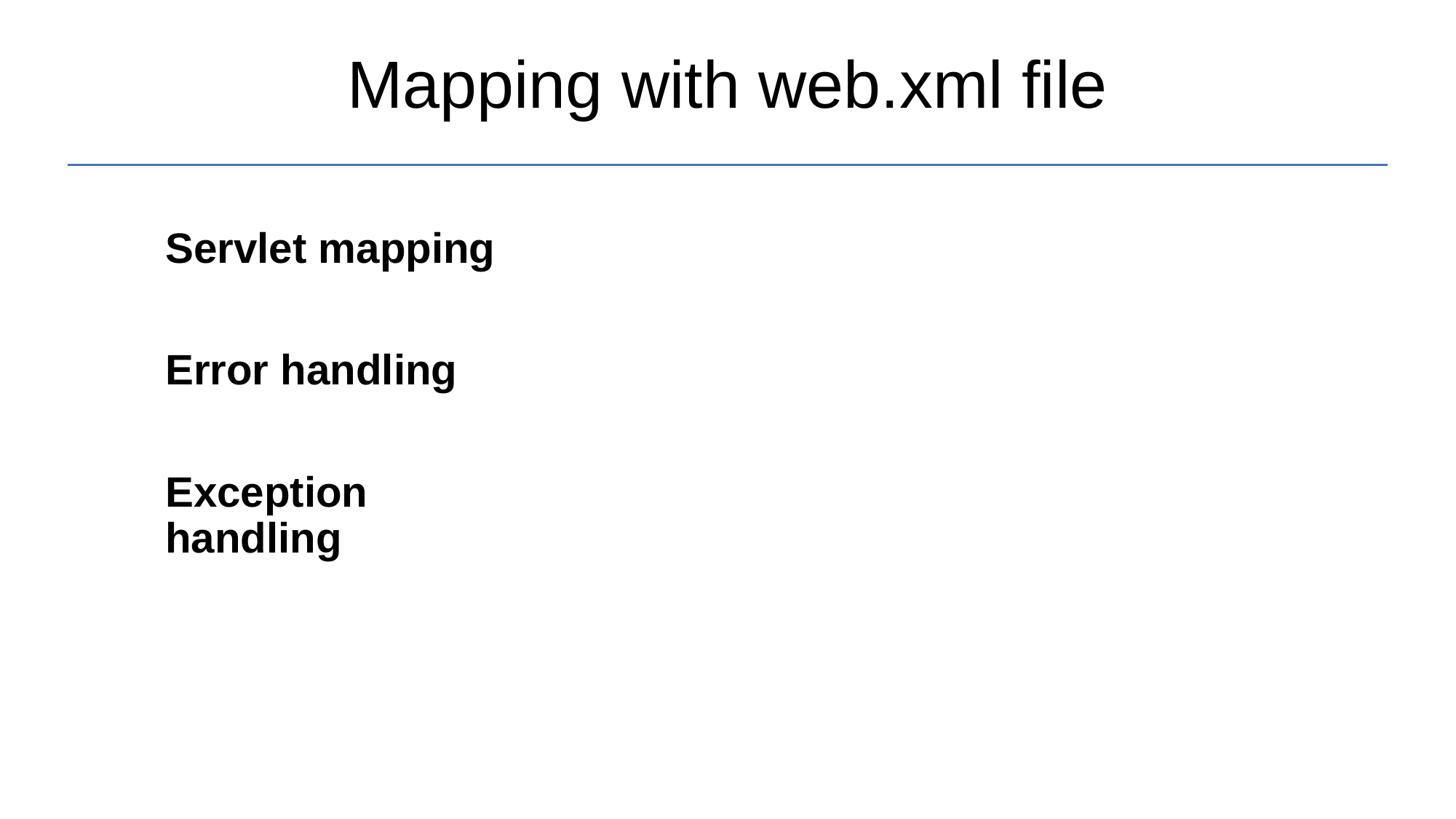

# Mapping with web.xml file
Servlet mapping

Error handling

Exception handling